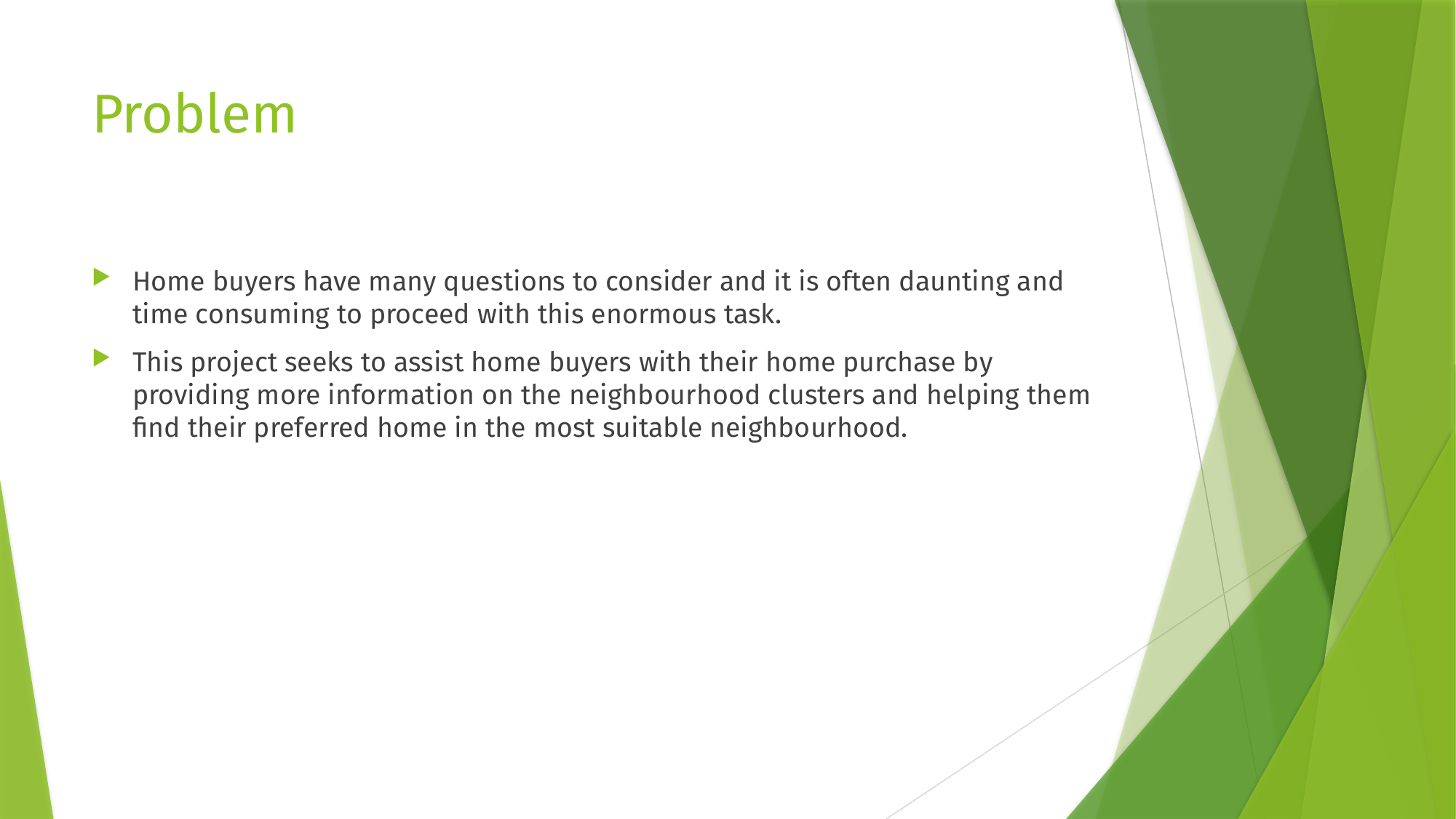

# Problem
Home buyers have many questions to consider and it is often daunting and time consuming to proceed with this enormous task.
This project seeks to assist home buyers with their home purchase by providing more information on the neighbourhood clusters and helping them find their preferred home in the most suitable neighbourhood.